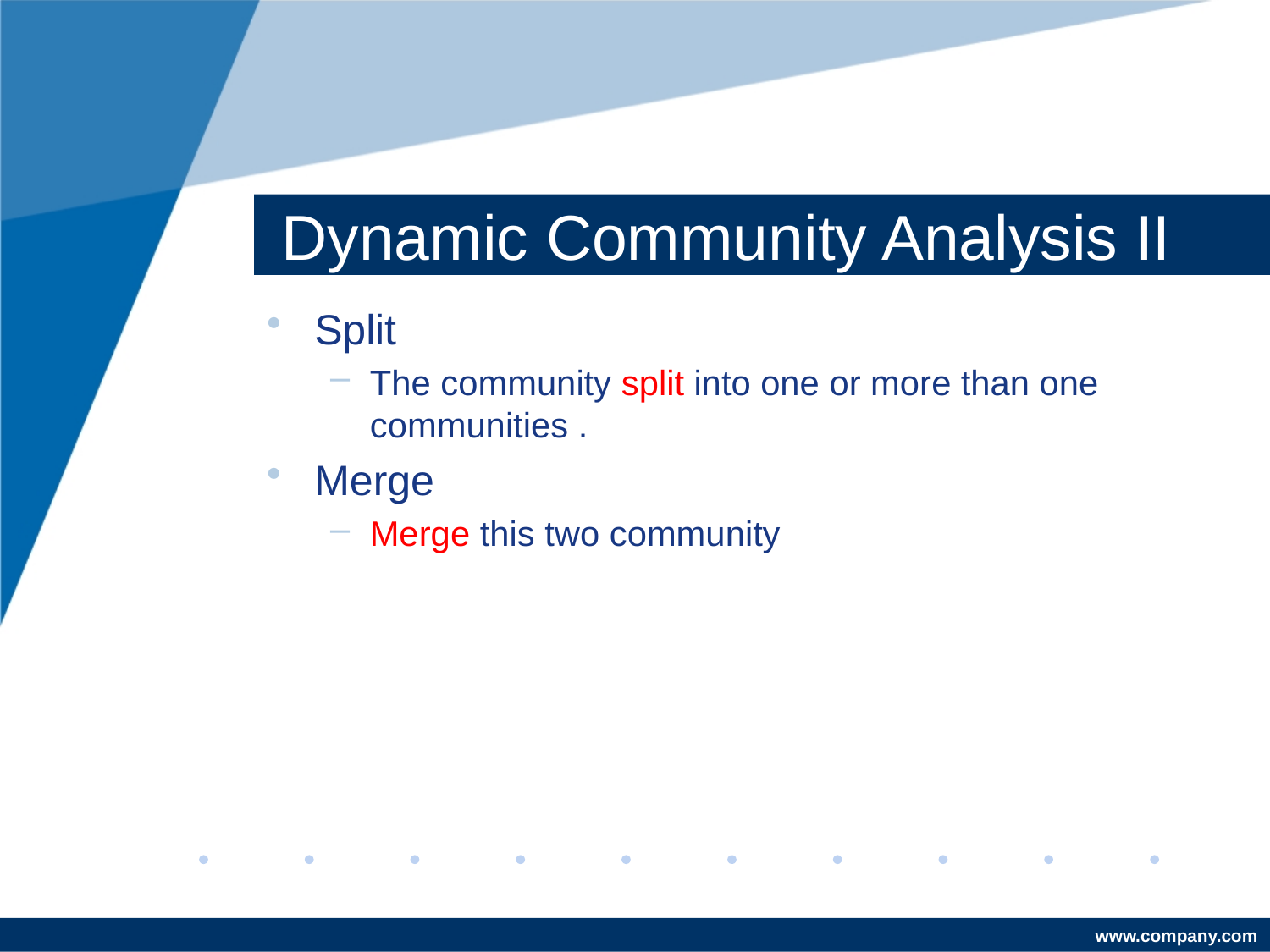

# Dynamic Community Analysis II
Split
The community split into one or more than one communities .
Merge
Merge this two community